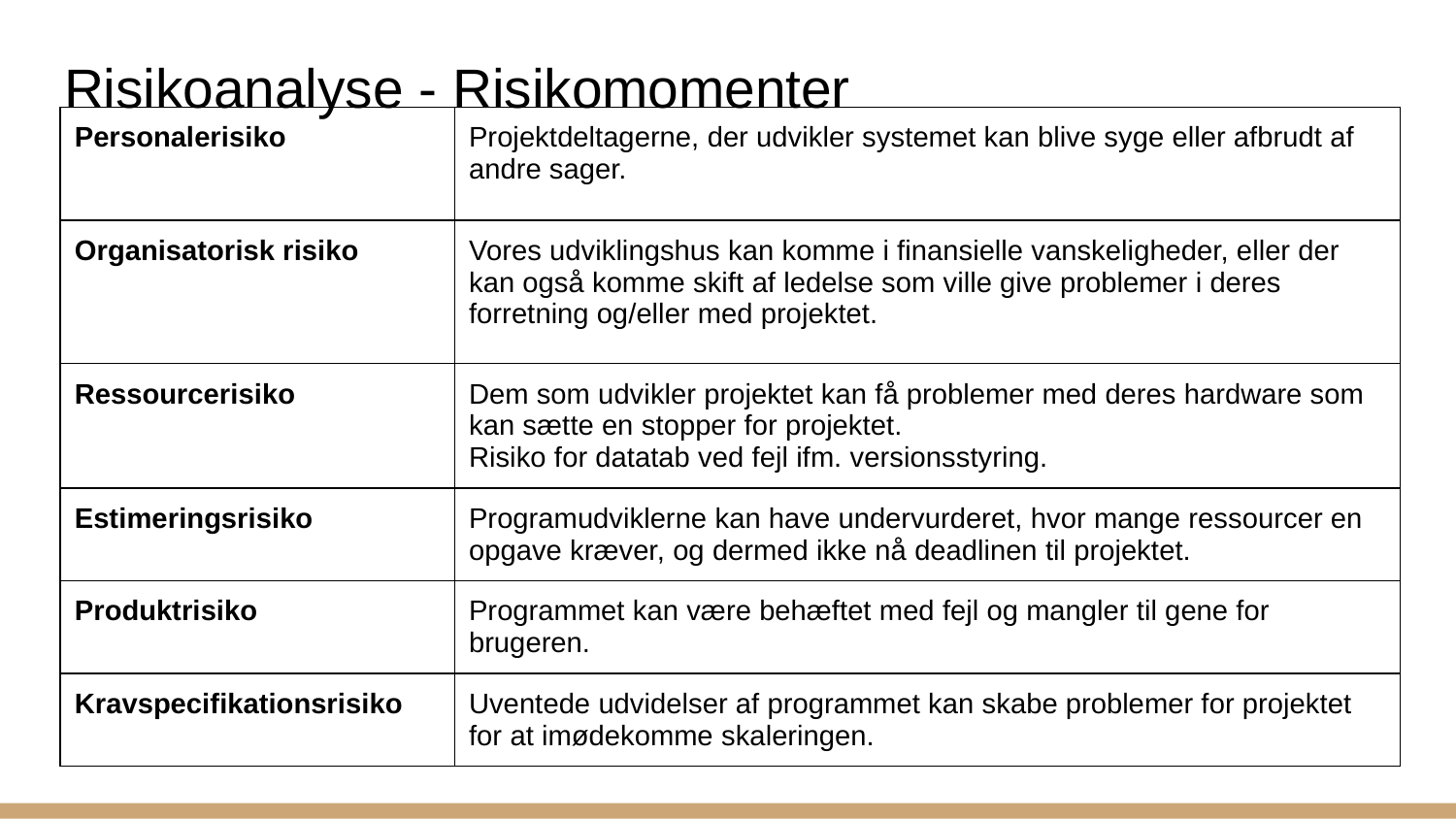

# Risikoanalyse - Risikomomenter
| Personalerisiko | Projektdeltagerne, der udvikler systemet kan blive syge eller afbrudt af andre sager. |
| --- | --- |
| Organisatorisk risiko | Vores udviklingshus kan komme i finansielle vanskeligheder, eller der kan også komme skift af ledelse som ville give problemer i deres forretning og/eller med projektet. |
| Ressourcerisiko | Dem som udvikler projektet kan få problemer med deres hardware som kan sætte en stopper for projektet. Risiko for datatab ved fejl ifm. versionsstyring. |
| Estimeringsrisiko | Programudviklerne kan have undervurderet, hvor mange ressourcer en opgave kræver, og dermed ikke nå deadlinen til projektet. |
| Produktrisiko | Programmet kan være behæftet med fejl og mangler til gene for brugeren. |
| Kravspecifikationsrisiko | Uventede udvidelser af programmet kan skabe problemer for projektet for at imødekomme skaleringen. |